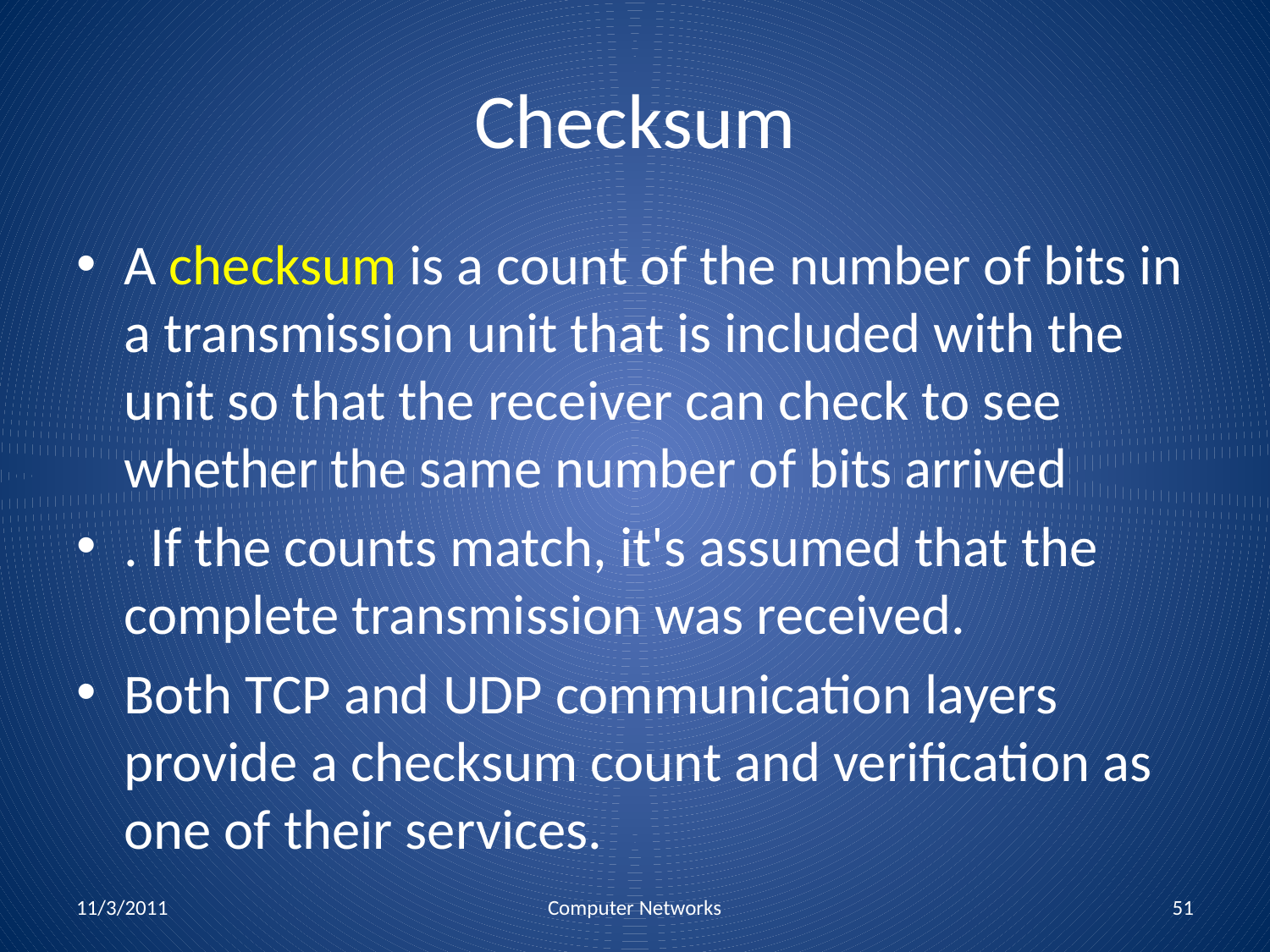

# Checksum
A checksum is a count of the number of bits in a transmission unit that is included with the unit so that the receiver can check to see whether the same number of bits arrived
. If the counts match, it's assumed that the complete transmission was received.
Both TCP and UDP communication layers provide a checksum count and verification as one of their services.
11/3/2011
Computer Networks
51